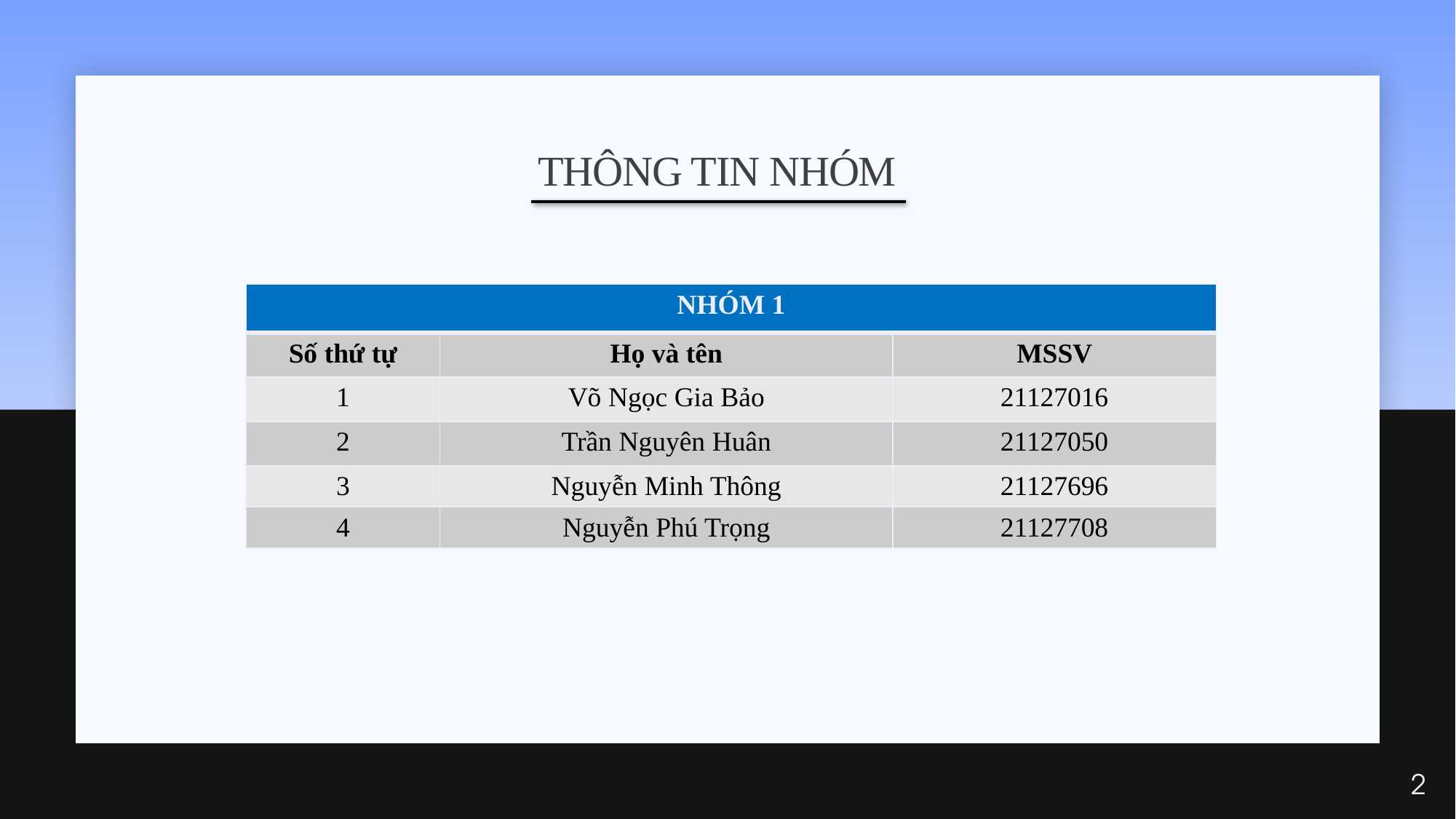

# Thông tin nhóm
| NHÓM 1 |  |  |
| --- | --- | --- |
| Số thứ tự | Họ và tên | MSSV |
| 1 | Võ Ngọc Gia Bảo | 21127016 |
| 2 | Trần Nguyên Huân | 21127050 |
| 3 | Nguyễn Minh Thông | 21127696 |
| 4 | Nguyễn Phú Trọng | 21127708 |
2